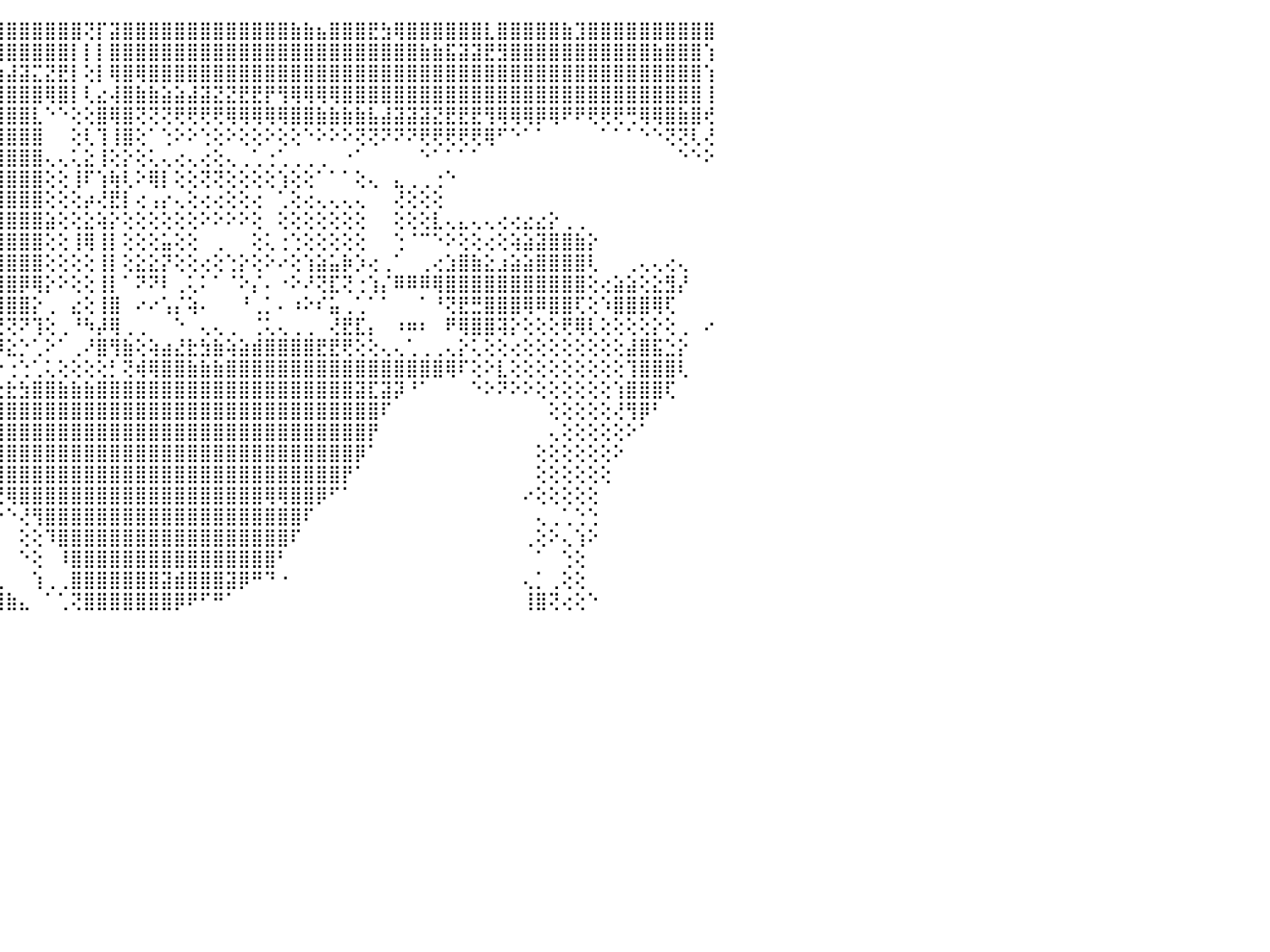

⣿⣿⣿⣿⣿⣿⣿⣿⣿⣿⡿⢟⣝⢜⣼⡔⢺⡇⡇⢕⢕⣷⣔⢕⢿⣿⡧⢾⠝⣡⣱⣷⢽⣿⣿⣿⣿⣿⣿⣿⣿⣿⣿⣿⣿⣿⣿⣿⣿⣿⣿⢝⡏⣽⣿⣿⣿⣿⣿⣿⣿⣿⣿⣿⣿⣿⣿⣷⣷⣦⣿⣿⣿⣟⣳⢿⣿⣿⣿⣿⣿⣿⣇⣿⣿⣿⣿⣿⣷⣹⣿⣿⣿⣿⣿⣿⣿⣿⣿⣿⠀
⣿⣿⣿⣿⣿⣿⣿⣿⣿⡕⠕⢅⣿⣸⢿⠗⢸⡇⡇⡕⢇⣸⢿⢗⣿⣵⣶⠗⣷⣿⣧⣿⣾⣿⣿⣿⣿⣿⣿⣿⣿⢿⣟⣻⣿⣿⣿⣿⣿⣿⡇⡇⡇⣿⣿⣿⣿⣿⣿⣿⣿⣿⣿⣿⣿⣿⣿⣿⣿⣿⣿⣿⣿⣿⣿⣿⣿⣷⣷⣯⣽⣽⣟⣻⣿⣿⣿⣿⣿⣿⣿⣿⣿⣿⣿⣷⣿⣿⣿⢱⠀
⣿⣿⣿⣿⣿⣿⣿⣿⣿⣷⢕⢕⣏⢝⣿⡔⡾⢧⢇⣜⣥⣾⣿⣿⣿⣿⣿⡷⣿⣿⣿⣿⣿⣿⡿⢿⡟⢻⢝⠗⢊⢑⢅⢱⣵⣼⣽⣍⣝⣟⡇⢕⡇⢿⣿⢿⣿⣿⣿⣿⣿⣿⣿⣿⣿⣿⣿⣿⣿⣿⣿⣿⣿⣿⣿⣿⣿⣿⣿⣿⣿⣿⣿⣿⣿⣿⣿⣿⣿⣿⣿⣿⣿⣿⣿⣿⣿⣿⣿⢱⠀
⣿⣿⣻⣿⣿⣿⣿⣿⣿⣿⠕⣕⡿⢧⢞⣽⢕⣜⣿⣿⣿⣿⣿⣿⣿⣿⣿⣿⢿⢟⢟⠇⠝⢊⢙⢅⢅⢔⢔⢕⢕⢕⣧⣾⣿⣿⣿⣿⢿⣿⡇⢇⣔⢼⣿⣷⣷⣵⣵⣼⣽⣝⣝⣟⣟⡟⢻⢿⢿⢿⢿⣿⣿⣿⣿⣿⣿⣿⣿⣿⣿⣿⣿⣿⣿⣿⣿⣿⣿⣿⣿⣿⣿⣿⣿⣿⣿⣿⣿⢸⠀
⣿⣿⣿⣿⣿⢿⢻⣿⣷⣟⣏⣵⣾⣿⢕⣟⢕⢹⣿⣿⣿⣿⢿⢟⢟⠝⢃⢕⢅⢔⢔⢕⢕⢕⢕⠕⠕⠑⠑⠁⠁⢸⣿⣿⣿⣿⣿⣇⠑⠑⢕⢕⣿⢿⣿⢝⢝⢝⢟⢟⢟⢟⢿⢿⢿⢿⢿⣿⣿⣷⣷⣷⣷⣧⣼⣽⣽⣽⣝⣟⣟⣟⢻⢿⢿⢿⡿⢿⠟⠟⢟⢟⢟⢛⢿⢿⣿⣷⣿⢞⠀
⢧⢏⢟⢏⢇⢕⢕⢸⣿⣿⣿⣿⣿⡇⢅⢳⢞⢟⠝⢙⢑⢍⢕⢔⢕⢕⠕⠕⠕⢕⢕⢕⢕⢕⢕⢕⢕⢔⠀⠀⠀⢸⣿⣿⣿⣿⣿⣿⠀⠀⢕⢇⢹⢸⣿⢕⠁⢑⠕⠕⢑⢕⠕⢕⢕⠕⢕⢕⠑⠕⠕⠕⢝⢝⠝⠝⠝⢟⢟⢟⢟⢟⢿⠋⠑⠁⠁⠀⠀⠀⠀⠁⠁⠁⠑⠑⢝⢝⢇⢜⠀
⢕⢕⢕⢕⢕⠔⢕⢕⢻⣿⢿⠟⢙⢑⢅⢅⢔⢕⠕⢕⢕⢕⢅⢕⢕⢕⢕⢕⢔⠕⠑⠁⠁⠁⠁⠁⠁⠁⠀⠀⠀⢸⣿⣿⣿⣿⣿⣿⢄⢄⢅⣕⢸⢕⡕⢕⢅⢄⢔⢄⢔⢕⢄⢀⢁⢐⢁⢀⢀⢀⠀⠐⠁⠀⠀⠀⠀⠑⠁⠁⠁⠁⠀⠀⠀⠀⠀⠀⠀⠀⠀⠀⠀⠀⠀⠀⠀⠑⠑⠕⠀
⢕⢕⠑⠑⠔⠔⠔⢅⢕⢔⢕⢕⢕⢕⢕⢕⢄⠀⠁⠁⠁⠁⠁⠁⢕⢕⣵⣕⢕⠀⠀⢀⠀⢀⢄⠀⢕⢄⢀⢔⢸⣿⣿⣿⣿⣿⣿⣿⢕⢕⢸⠏⢱⢷⢇⠕⢿⡇⢕⢕⢝⢝⢕⢕⢕⢕⢱⢕⢕⠁⠁⠁⢕⢄⠀⣄⢀⢀⢐⠑⠀⠀⠀⠀⠀⠀⠀⠀⠀⠀⠀⠀⠀⠀⠀⠀⠀⠀⠀⠀⠀
⣧⣕⢄⣔⡔⠀⢁⢕⢕⢄⢄⢕⢕⢔⢕⢕⢕⢕⢀⠀⢀⢄⢔⣦⢕⢕⡿⡿⢇⠕⠔⠁⠀⢑⢑⡑⡑⢕⢕⢕⠈⢹⣿⣿⣿⣿⣿⣿⢕⢕⢕⡴⢜⣟⡇⢔⢠⡔⢄⢕⢔⢔⢕⢕⢔⠀⢁⢕⢔⢄⢄⢄⢄⠀⠀⢜⢕⢕⢕⠀⠀⠀⠀⠀⠀⠀⠀⠀⠀⠀⠀⠀⠀⠀⠀⠀⠀⠀⠀⠀⠀
⣿⣧⣵⣕⣕⣕⢕⢌⢕⢕⢕⣱⣱⢕⢕⢕⢕⢕⢘⠑⢅⢅⢕⠀⢕⢕⢨⠽⢇⢕⢕⠄⢕⢸⣸⡇⡇⢕⢕⢕⠀⢜⢝⢝⣿⣿⣿⣿⣵⢕⢕⣕⢵⡕⢕⢕⢕⢕⢕⢕⠕⠕⠕⠕⢕⠀⢕⢕⢕⢕⢕⢕⢕⠀⠀⢕⢕⢕⣇⢄⣄⢄⢄⢔⢔⣔⣔⡕⢀⢀⠀⠀⠀⠀⠀⠀⠀⠀⠀⠀⠀
⢿⢟⢏⡝⢝⢕⢕⢕⢕⢕⣕⣞⣟⣜⡕⢕⢕⢕⢕⢕⢕⢕⢕⢀⢕⢕⢱⣿⣷⢕⠁⢁⢕⢸⡞⢇⡇⢕⢕⢕⠀⢜⢕⢅⣿⣿⣿⣿⢕⢕⢸⢿⢸⡇⢕⢕⢕⣥⢕⢕⠀⢀⠀⠀⢕⢅⢐⢑⢕⢕⢕⢕⢕⠀⠀⢑⠈⠉⠑⠕⢕⢕⢔⢕⢵⣵⣽⣿⣿⣷⡕⠀⠀⠀⠀⠀⠀⠀⠀⠀⠀
⢟⣛⠛⠛⠃⢕⢕⢞⢟⡏⢄⢉⠉⢉⢗⢗⢗⢗⢷⢗⢓⢓⠓⠓⠓⠃⢕⡝⢝⢕⢀⢕⢕⠘⢁⢑⢑⢕⢕⢕⠄⠔⢕⢕⢿⣿⣿⣿⢕⢕⢕⢕⢸⡇⢕⣕⣕⡝⢕⢕⢔⢕⢑⡕⢕⠕⠔⢕⢱⣵⣥⡷⡱⢔⢀⠁⠀⢀⢔⣱⣿⣷⣕⣰⣵⣵⣿⣿⣿⣿⢇⠀⠀⢀⢄⢄⢔⢄⠀⠀⠀
⢋⠑⠠⢤⡶⢎⠕⠕⠕⢇⠑⣱⣒⣑⣵⣵⣵⣵⡟⢞⢕⢇⣄⣠⣄⣄⠄⠕⢕⢕⠁⢰⣵⡔⢕⢕⢕⠕⢕⠑⠁⠁⡧⢕⣾⣿⡿⢿⡕⠕⢕⢕⢸⡇⠁⠝⠝⠇⢀⢅⠅⠁⠈⠕⡌⠄⠐⠕⠜⢝⣏⢝⢐⢱⡌⠿⠿⠿⢿⣿⣿⣿⣿⣿⣿⣿⣿⣿⣿⣿⢕⢔⣵⣵⢕⣕⣻⡜⠀⠀⠀
⠀⠀⠀⠐⠑⢤⢠⠐⢱⢕⢕⢻⣿⣿⣿⡿⢻⣿⣿⣿⣿⣿⣿⣿⣿⣿⣿⣿⡇⢕⠶⢸⣫⡇⢅⢅⢅⡁⠁⠀⠀⢄⣟⢕⣾⣿⣿⡕⢀⠀⣔⢕⢸⣿⠀⠔⠔⢡⡌⢵⠄⠀⠀⠘⢀⡁⠄⠰⠕⠎⣥⢀⢁⠁⠁⠀⠀⠁⠘⢝⣟⣛⣿⣿⣿⢿⠿⣿⣿⢏⢕⠱⣿⣿⣿⢿⢏⠀⠀⠀⠀
⢤⢄⣄⢄⢇⠀⢅⢔⠁⠁⠀⠁⠝⠟⢟⠑⠀⠛⠛⠛⠛⠛⠛⢛⢛⢛⢛⢛⢕⢕⢀⢁⠀⢘⠃⠁⠈⠁⠀⠀⠀⢁⢗⣕⢜⢝⠝⢹⢕⢀⠘⠳⡼⢿⢀⢀⠀⠀⠑⠀⢄⢄⢀⠀⢈⢅⢄⢀⢀⠀⢜⣟⣏⡄⠀⠰⠶⠆⠀⠟⢿⣿⣿⢽⡕⢕⢕⢕⢟⢿⢇⢕⢕⢕⢕⡕⢕⢀⠀⠔⠀
⢕⢔⢝⢝⢏⢗⢗⢆⢔⢔⢔⢀⢀⢐⠐⠐⠀⠀⠀⠀⠀⠀⠁⠁⠄⠀⠀⢀⢵⢵⣵⣕⣕⣕⢕⢄⢄⠔⣄⣄⣔⢕⠜⠻⠿⣕⡑⢁⠕⠁⢀⠜⣿⢻⣷⢕⢵⣴⣜⣗⣳⣷⢵⣵⣾⣿⣿⣿⣿⣟⣟⢟⢕⢕⢄⢄⢁⢀⢀⢄⡕⢅⢕⢕⢔⢕⢕⢕⢕⢕⢕⢕⢕⣼⣿⣯⣑⡕⠀⠀⠀
⢕⢕⢕⢕⢕⢕⢕⢑⣑⣑⣑⠕⣔⢕⢕⢕⢔⢔⢔⢔⢔⢔⢔⢔⢔⣔⣕⡕⡍⢟⢩⢿⢿⣿⣿⣿⣿⣿⣷⣷⣵⣕⠈⢙⠑⢐⢑⢁⢅⢕⢕⢕⢕⡃⢝⢾⢿⣿⣿⣷⣷⣷⣿⣿⣿⣿⣿⣿⣿⣿⣿⣿⣿⣿⣿⣿⣿⣿⣿⢿⠏⢕⠕⣇⢕⢕⢕⢕⢕⢕⢕⢕⢕⢹⣿⣿⣿⢇⠀⠀⠀
⣷⣷⣷⣷⣷⣶⣶⣿⣿⣿⣿⣿⣷⣶⣾⣿⣿⣴⣿⣿⣿⣿⣿⣿⣾⣿⣿⣿⣿⣿⣿⣷⣿⣿⣿⣿⣟⣟⣟⢇⢕⢕⢔⢔⢔⣗⣳⣿⣿⣷⣷⣷⣿⣿⣿⣿⣿⣿⣿⣿⣿⣿⣿⣿⣿⣿⣿⣿⣿⣿⣿⣿⣽⣏⣽⡽⠘⠁⠀⠀⠀⠑⠕⠝⠕⠕⢕⢕⢕⢕⢕⢕⢱⣿⣿⣿⢏⠀⠀⠀⠀
⣿⣿⣿⣿⣿⣿⣿⣿⣿⣿⣿⣿⣿⢿⢿⢻⢟⢟⢻⣟⢻⢟⣻⣿⣿⣿⣿⣿⣿⣿⣿⣿⣿⣿⣿⣿⣿⣿⣿⣿⣿⣿⣿⣿⣿⣿⣿⣿⣿⣿⣿⣿⣿⣿⣿⣿⣿⣿⣿⣿⣿⣿⣿⣿⣿⣿⣿⣿⣿⣿⣿⣿⣿⣿⠏⠀⠀⠀⠀⠀⠀⠀⠀⠀⠀⠀⠀⢕⢕⢕⢕⢕⢜⢻⡿⠃⠀⠀⠀⠀⠀
⣿⣿⣿⣿⣿⣿⣿⣿⣿⣿⣿⣿⣷⣷⣷⣷⣷⣷⣷⣾⣿⣿⣿⣿⣿⣿⣿⣿⣿⣿⣿⣿⣿⣿⣿⣿⣿⣿⣿⣿⣿⣿⣿⣿⣿⣿⣿⣿⣿⣿⣿⣿⣿⣿⣿⣿⣿⣿⣿⣿⣿⣿⣿⣿⣿⣿⣿⣿⣿⣿⣿⣿⣿⡟⠀⠀⠀⠀⠀⠀⠀⠀⠀⠀⠀⠀⠀⢄⢕⢕⢕⢕⢕⠕⠁⠀⠀⠀⠀⠀⠀
⣿⣿⣿⣿⣿⣿⣿⣿⣿⣿⣿⣿⣿⣿⣿⣿⣿⣿⣿⣿⣿⣿⣿⣿⣿⣿⣿⣿⣿⣿⣿⣿⣿⣿⣿⣿⣿⣿⣿⣿⣿⣿⣿⣿⣿⣿⣿⣿⣿⣿⣿⣿⣿⣿⣿⣿⣿⣿⣿⣿⣿⣿⣿⣿⣿⣿⣿⣿⣿⣿⣿⣿⡿⠁⠀⠀⠀⠀⠀⠀⠀⠀⠀⠀⠀⠀⢕⢕⢕⢕⢕⢕⠕⠀⠀⠀⠀⠀⠀⠀⠀
⣿⣿⣿⣿⣿⣿⣿⣿⣿⣿⣿⣿⣿⣿⣿⣿⣿⣿⣿⣿⣿⣿⣿⣿⣿⣿⣿⣿⣿⣿⣿⣿⣿⣿⣿⣿⣿⣿⣿⣿⣿⣿⣿⣿⣿⣿⣿⣿⣿⣿⣿⣿⣿⣿⣿⣿⣿⣿⣿⣿⣿⣿⣿⣿⣿⣿⣿⣿⣿⣿⣿⡟⠁⠀⠀⠀⠀⠀⠀⠀⠀⠀⠀⠀⠀⠀⢕⢕⢕⢕⢕⢕⠀⠀⠀⠀⠀⠀⠀⠀⠀
⣿⣿⣿⣿⣿⣿⣿⣿⣿⣿⣿⣿⣿⣿⣿⣿⣿⣿⣿⣿⣿⣿⣿⣿⣿⣿⣿⣿⣿⣿⣿⣿⣿⣿⣿⣿⣿⣿⣿⣿⣿⣿⡿⢟⢟⢿⣿⣿⣿⣿⣿⣿⣿⣿⣿⣿⣿⣿⣿⣿⣿⣿⣿⣿⣿⢿⢿⣿⣿⡿⠋⠁⠀⠀⠀⠀⠀⠀⠀⠀⠀⠀⠀⠀⠀⠔⢕⢕⢕⢕⢕⠀⠀⠀⠀⠀⠀⠀⠀⠀⠀
⣿⣿⣿⣿⣿⣿⣿⣿⣿⣿⣿⣿⣿⣿⣿⣿⣿⣿⣿⣿⣿⣿⣿⣿⣿⣿⣿⣿⣿⣿⣿⣿⣿⣽⣿⣿⣿⣿⣿⣿⣿⣿⢕⠑⠑⠑⢜⢻⣿⣿⣿⣿⣿⣿⣿⣿⣿⣿⣿⣿⣿⣿⣿⣿⣿⣿⣿⣿⠏⠀⠀⠀⠀⠀⠀⠀⠀⠀⠀⠀⠀⠀⠀⠀⠀⠀⢄⢀⢁⢑⢑⠀⠀⠀⠀⠀⠀⠀⠀⠀⠀
⣿⣿⣿⣿⣿⣿⣿⣿⣿⣿⣿⣿⣿⣿⣿⣿⣿⣿⣿⣿⣿⣿⣿⣿⣿⣿⣿⣿⣿⣿⣿⣿⣿⣿⣿⣿⣿⣿⣿⣿⣿⣿⡇⠐⠀⠀⢕⢕⠹⣿⣿⣿⣿⣿⣿⣿⣿⣿⣿⣿⣿⣿⣿⣿⣿⣿⣿⠏⠀⠀⠀⠀⠀⠀⠀⠀⠀⠀⠀⠀⠀⠀⠀⠀⠀⢀⢕⠕⢄⢱⠕⠀⠀⠀⠀⠀⠀⠀⠀⠀⠀
⣿⣿⣿⣿⣿⣿⣿⣿⣿⣿⣿⣿⣿⣿⣿⣿⣿⣿⣿⣿⣿⣿⣿⣿⣿⣿⣿⣿⣿⣿⣿⣿⣿⣿⣿⣿⣿⣿⣿⣿⣿⣿⣷⡄⠀⠀⠑⢕⠀⠸⣿⣿⣿⣿⣿⣿⣿⣿⣿⣿⣿⣿⣿⣿⣿⣿⠃⠀⠀⠀⠀⠀⠀⠀⠀⠀⠀⠀⠀⠀⠀⠀⠀⠀⠀⠀⠁⠀⢑⢕⠀⠀⠀⠀⠀⠀⠀⠀⠀⠀⠀
⣿⣿⣿⣿⣿⣿⣿⣿⣿⣿⣿⣿⣿⣿⣿⣿⣿⣿⣿⣿⣿⣿⣿⣿⣿⣿⣿⣿⣿⣿⣿⣿⣿⣿⣿⣿⣿⣿⣿⣿⣿⣿⣿⣿⣄⠀⠀⢱⢀⢀⣿⣿⣿⣿⣿⣿⣿⣽⣾⣿⣿⣿⣽⡿⠛⠙⠐⠀⠀⠀⠀⠀⠀⠀⠀⠀⠀⠀⠀⠀⠀⠀⠀⠀⠀⢄⡁⢀⢕⢕⠀⠀⠀⠀⠀⠀⠀⠀⠀⠀⠀
⣿⣿⣿⣿⣿⣿⣿⣿⣿⣿⣿⣿⣿⣿⣿⣿⣿⣿⣿⣿⣿⣿⣿⣿⣿⣿⣿⣿⣿⣿⣿⣿⣿⣿⣿⣿⣿⣿⣿⣿⣿⣿⣿⣿⣿⣷⣄⠀⠁⢁⢝⣿⣿⣿⣿⣿⣿⣿⡿⠟⠋⠛⠁⠀⠀⠀⠀⠀⠀⠀⠀⠀⠀⠀⠀⠀⠀⠀⠀⠀⠀⠀⠀⠀⠀⢸⣿⢝⢔⢕⠑⠀⠀⠀⠀⠀⠀⠀⠀⠀⠀
⠀⠀⠀⠀⠀⠀⠀⠀⠀⠀⠀⠀⠀⠀⠀⠀⠀⠀⠀⠀⠀⠀⠀⠀⠀⠀⠀⠀⠀⠀⠀⠀⠀⠀⠀⠀⠀⠀⠀⠀⠀⠀⠀⠀⠀⠀⠀⠀⠀⠀⠀⠀⠀⠀⠀⠀⠀⠀⠀⠀⠀⠀⠀⠀⠀⠀⠀⠀⠀⠀⠀⠀⠀⠀⠀⠀⠀⠀⠀⠀⠀⠀⠀⠀⠀⠀⠀⠀⠀⠀⠀⠀⠀⠀⠀⠀⠀⠀⠀⠀⠀